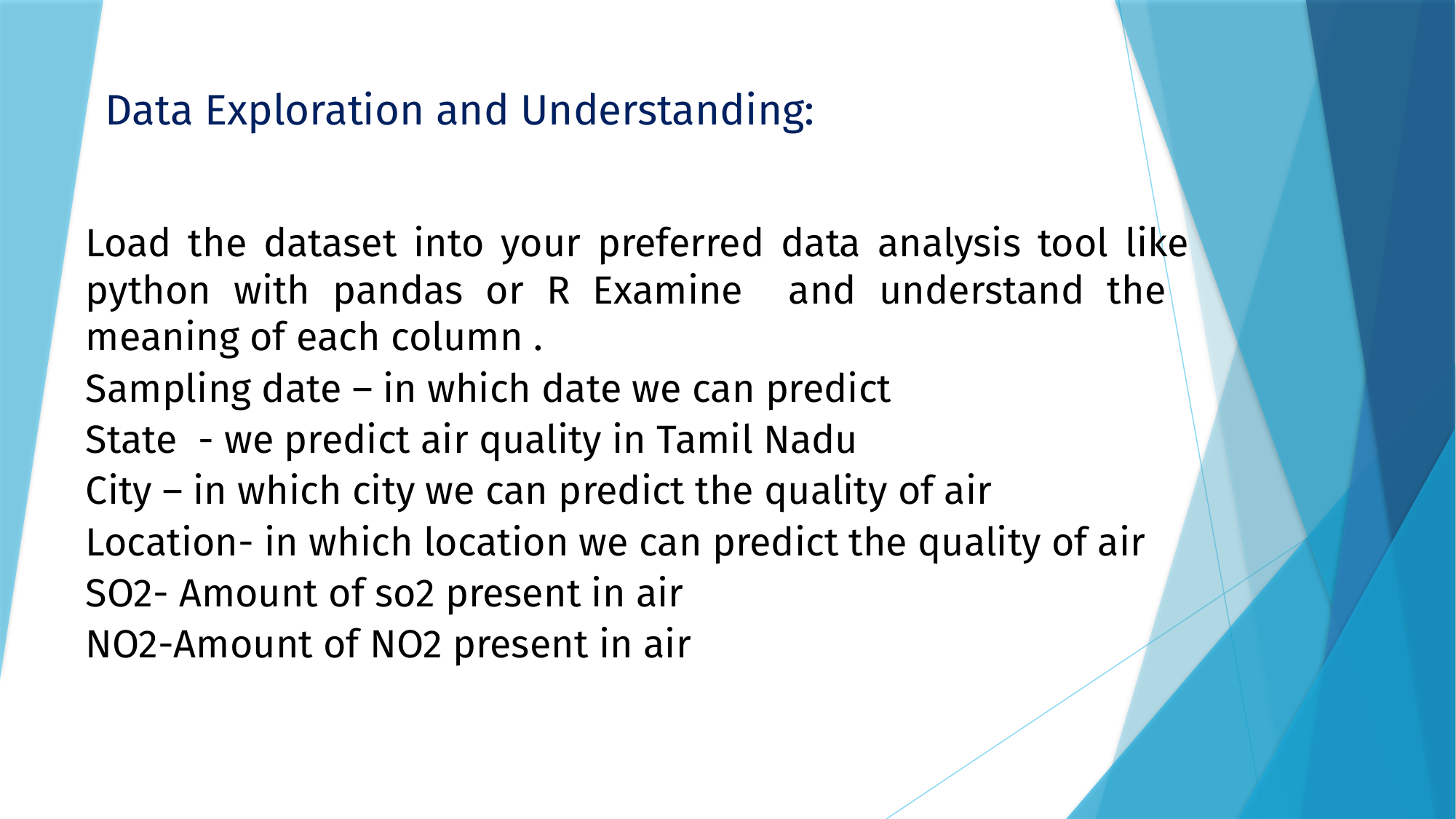

# Data Exploration and Understanding:
Load the dataset into your preferred data analysis tool like python with pandas or R Examine  and understand the  meaning of each column .
Sampling date – in which date we can predict
State  - we predict air quality in Tamil Nadu
City – in which city we can predict the quality of air
Location- in which location we can predict the quality of air
SO2- Amount of so2 present in air
NO2-Amount of NO2 present in air